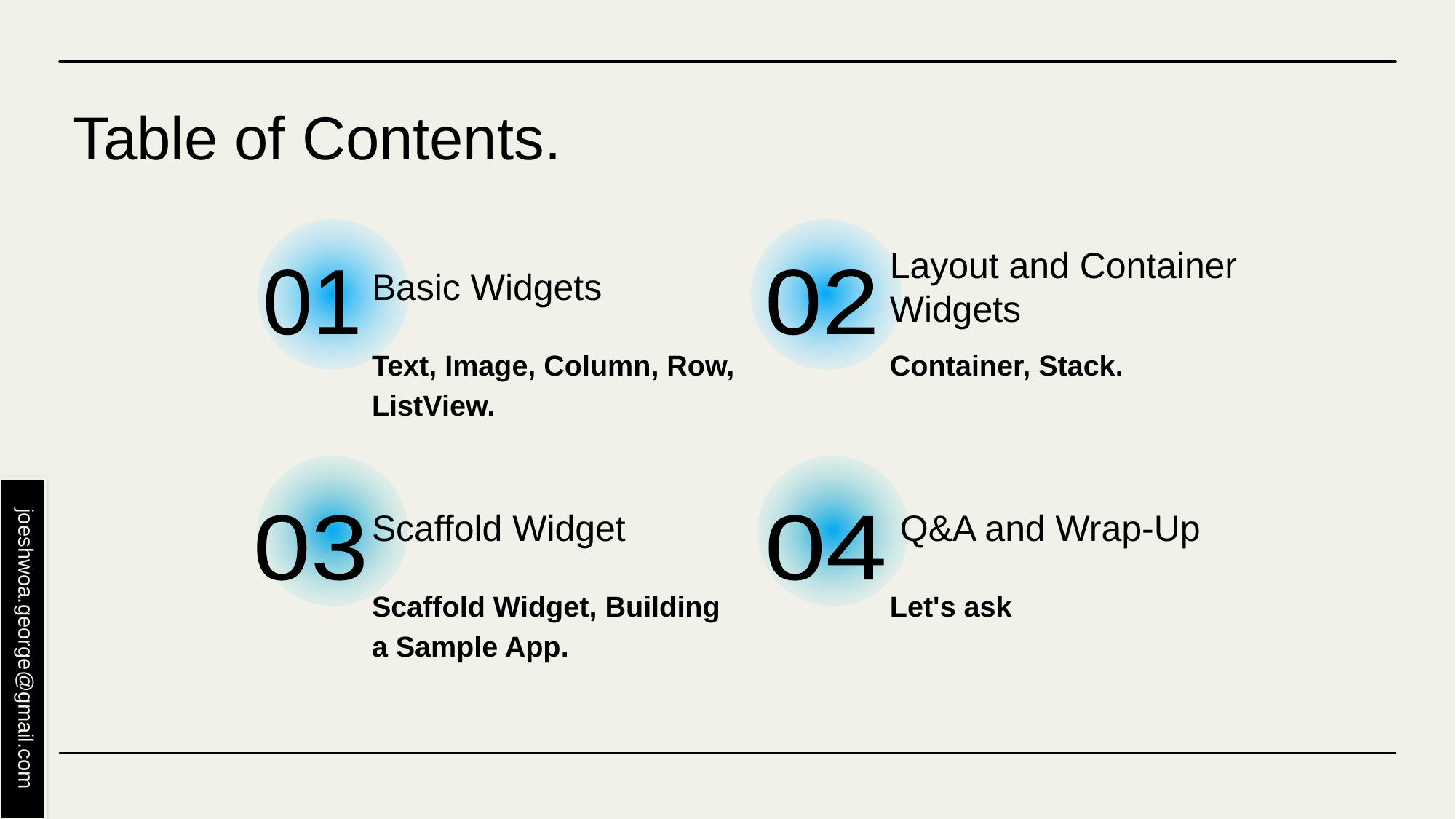

# Table of Contents.

Basic Widgets
Layout and Container Widgets
01
02
Text, Image, Column, Row, ListView.
Container, Stack.

Scaffold Widget
 Q&A and Wrap-Up
03
04
Scaffold Widget, Building a Sample App.
Let's ask
joeshwoa.george@gmail.com